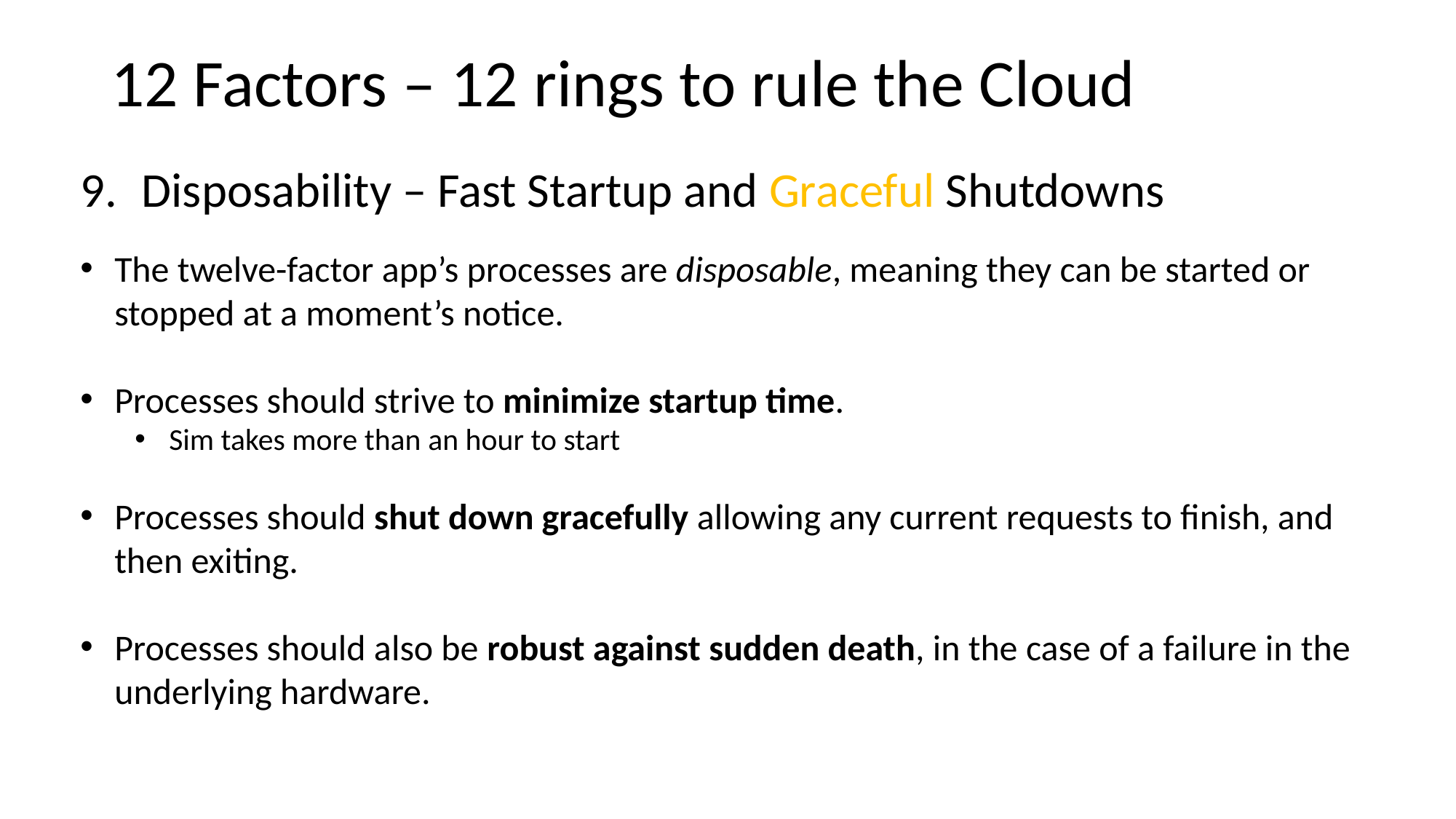

12 Factors – 12 rings to rule the Cloud
Disposability – Fast Startup and Graceful Shutdowns
The twelve-factor app’s processes are disposable, meaning they can be started or stopped at a moment’s notice.

Processes should strive to minimize startup time.
Sim takes more than an hour to start

Processes should shut down gracefully allowing any current requests to finish, and then exiting.

Processes should also be robust against sudden death, in the case of a failure in the underlying hardware.